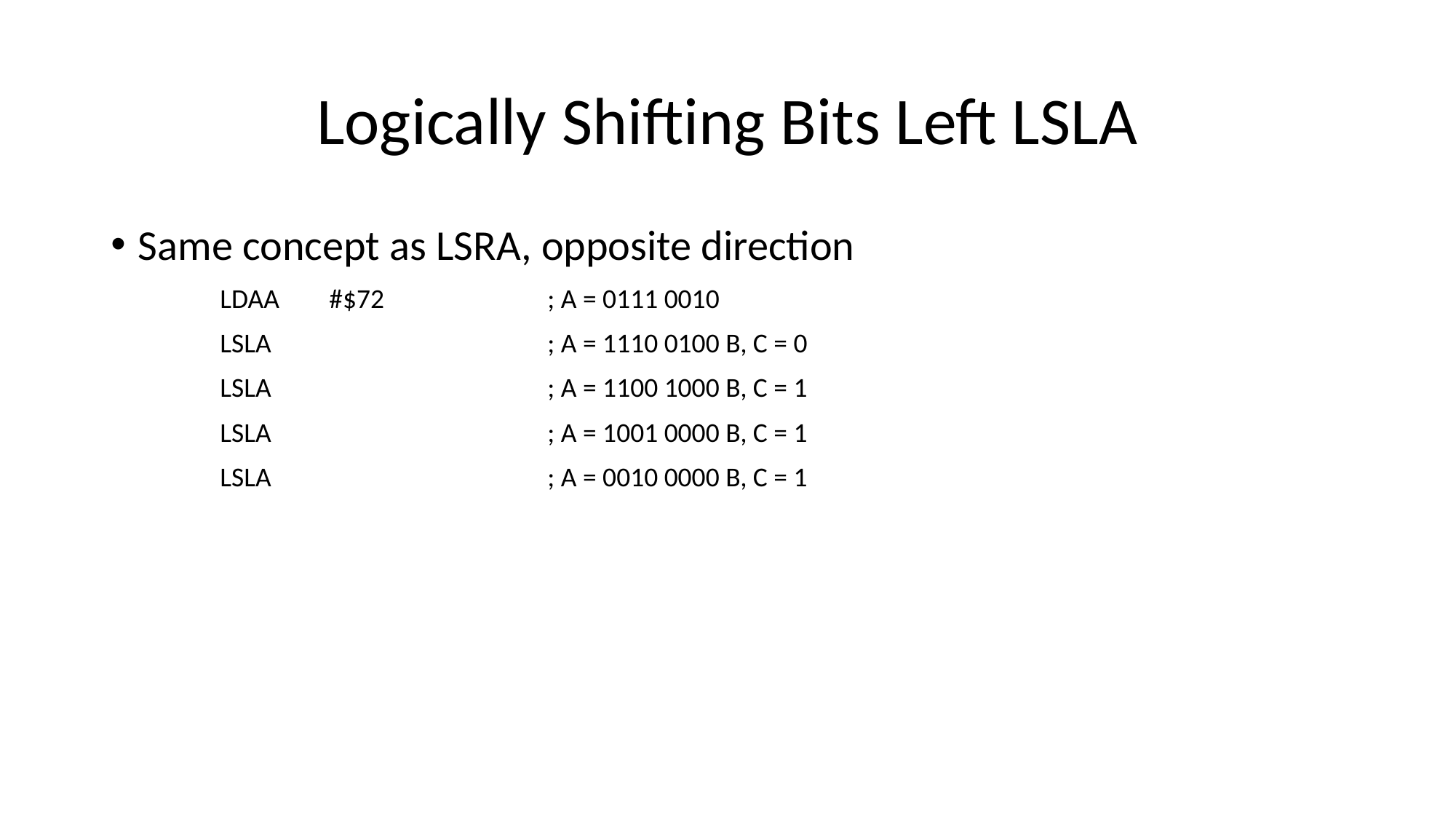

# Logically Shifting Bits Left LSLA
Same concept as LSRA, opposite direction
	LDAA	#$72		; A = 0111 0010
	LSLA			; A = 1110 0100 B, C = 0
	LSLA			; A = 1100 1000 B, C = 1
	LSLA			; A = 1001 0000 B, C = 1
	LSLA			; A = 0010 0000 B, C = 1